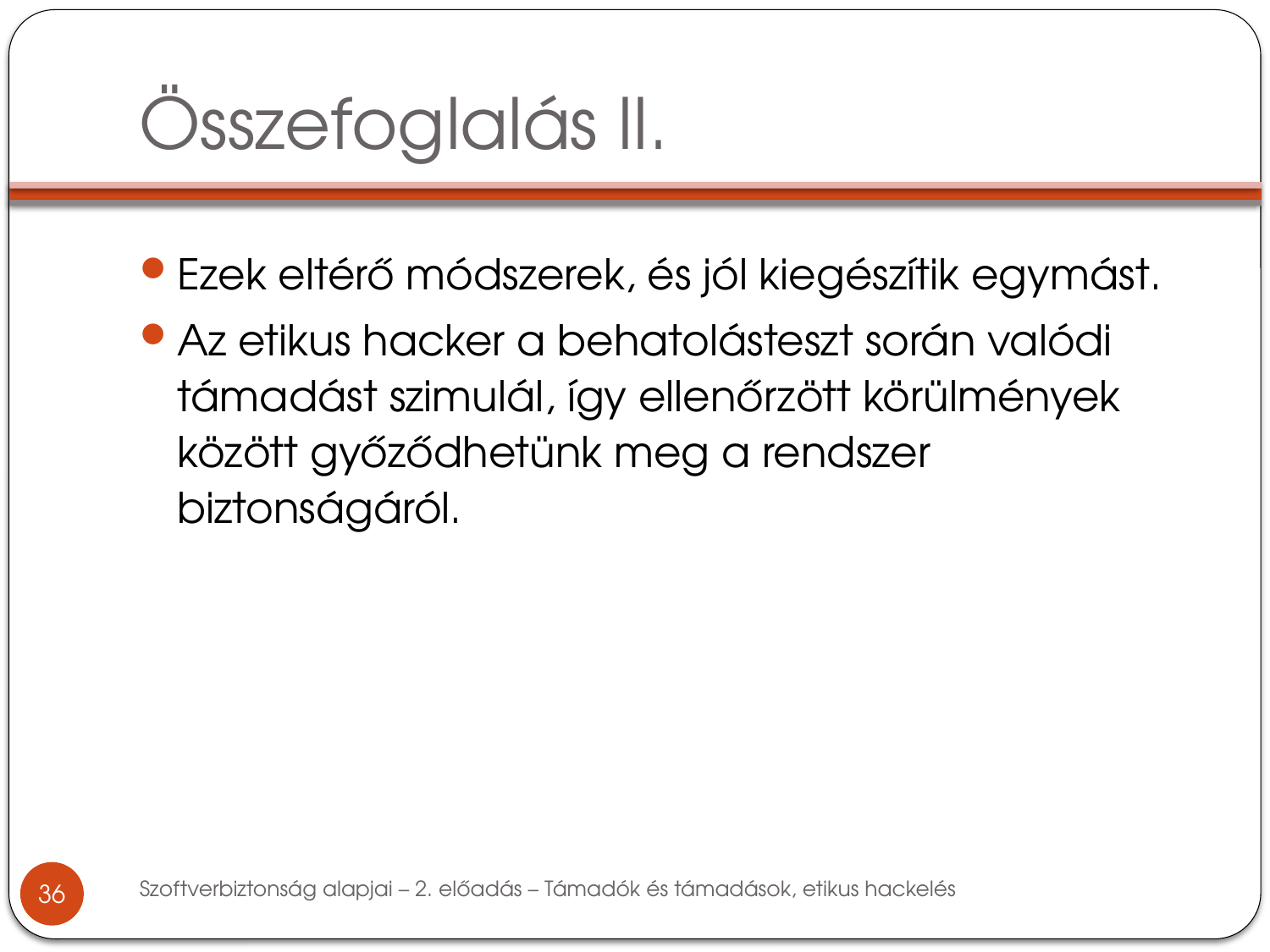

# Összefoglalás II.
Ezek eltérő módszerek, és jól kiegészítik egymást.
Az etikus hacker a behatolásteszt során valódi
támadást szimulál, így ellenőrzött körülmények között győződhetünk meg a rendszer biztonságáról.
Szoftverbiztonság alapjai – 2. előadás – Támadók és támadások, etikus hackelés
36